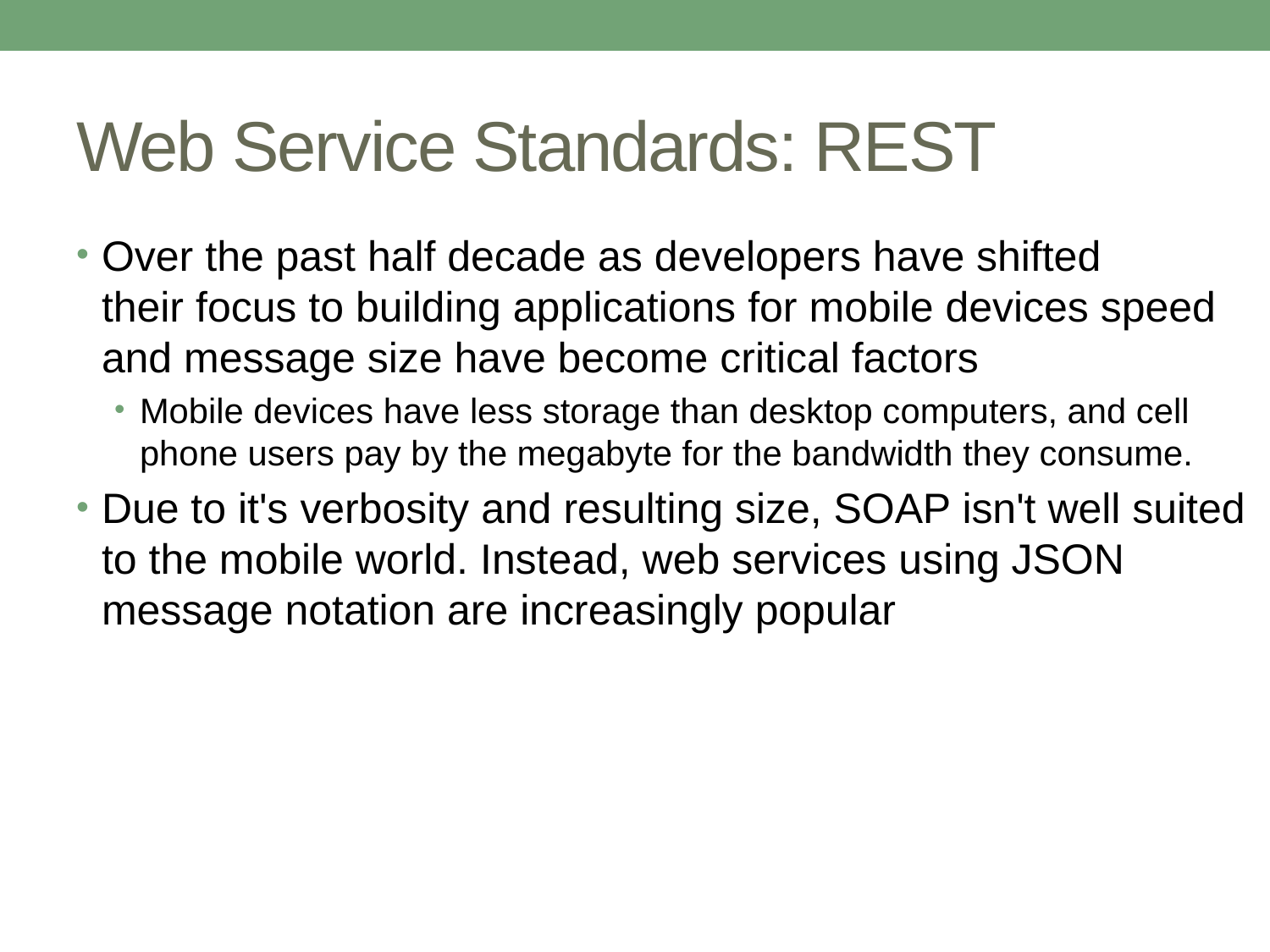

# Web Service Standards: REST
Over the past half decade as developers have shifted their focus to building applications for mobile devices speed and message size have become critical factors
Mobile devices have less storage than desktop computers, and cell phone users pay by the megabyte for the bandwidth they consume.
Due to it's verbosity and resulting size, SOAP isn't well suited to the mobile world. Instead, web services using JSON message notation are increasingly popular